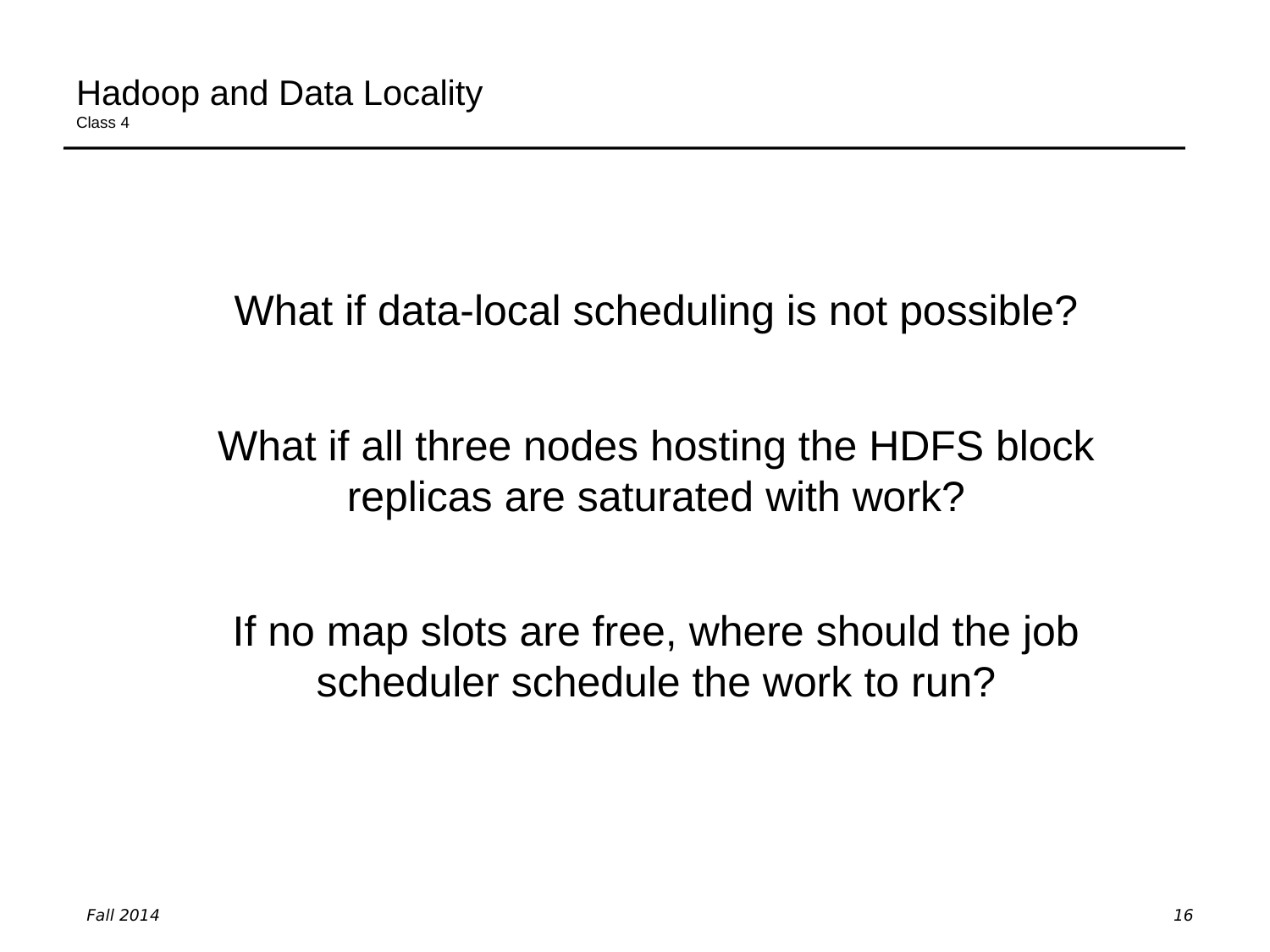

# Hadoop and Data Locality Class 4

What if data-local scheduling is not possible?

What if all three nodes hosting the HDFS block replicas are saturated with work?

If no map slots are free, where should the job scheduler schedule the work to run?

16